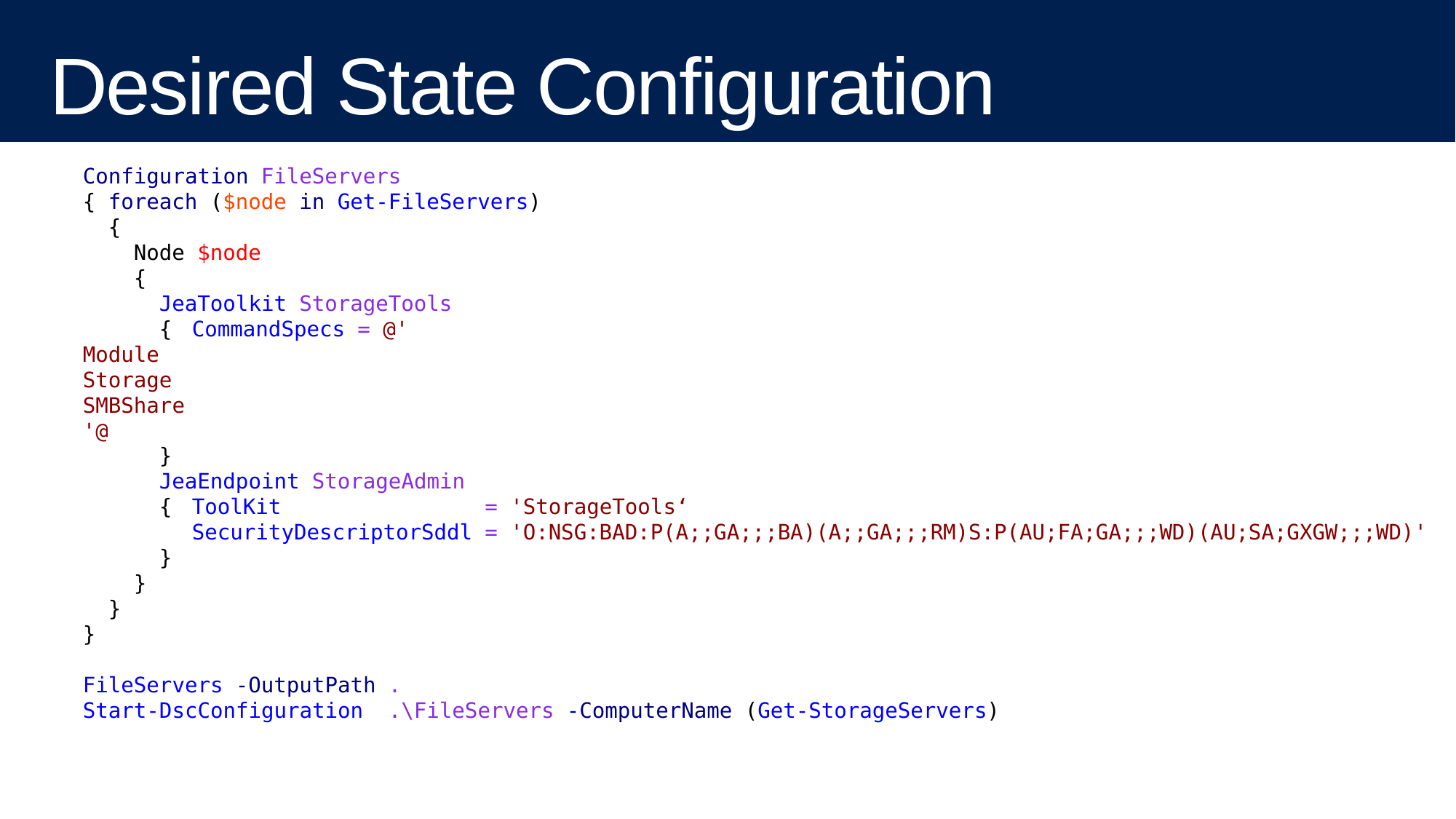

# Desired State Configuration
Configuration FileServers
{ foreach ($node in Get-FileServers)
  {
    Node $node
    {
      JeaToolkit StorageTools
      {	CommandSpecs = @'
Module
Storage
SMBShare
'@
      }
      JeaEndpoint StorageAdmin
      {	ToolKit                = 'StorageTools‘
 	SecurityDescriptorSddl = 'O:NSG:BAD:P(A;;GA;;;BA)(A;;GA;;;RM)S:P(AU;FA;GA;;;WD)(AU;SA;GXGW;;;WD)'
      }
    }
  }
}

FileServers -OutputPath .
Start-DscConfiguration  .\FileServers -ComputerName (Get-StorageServers)